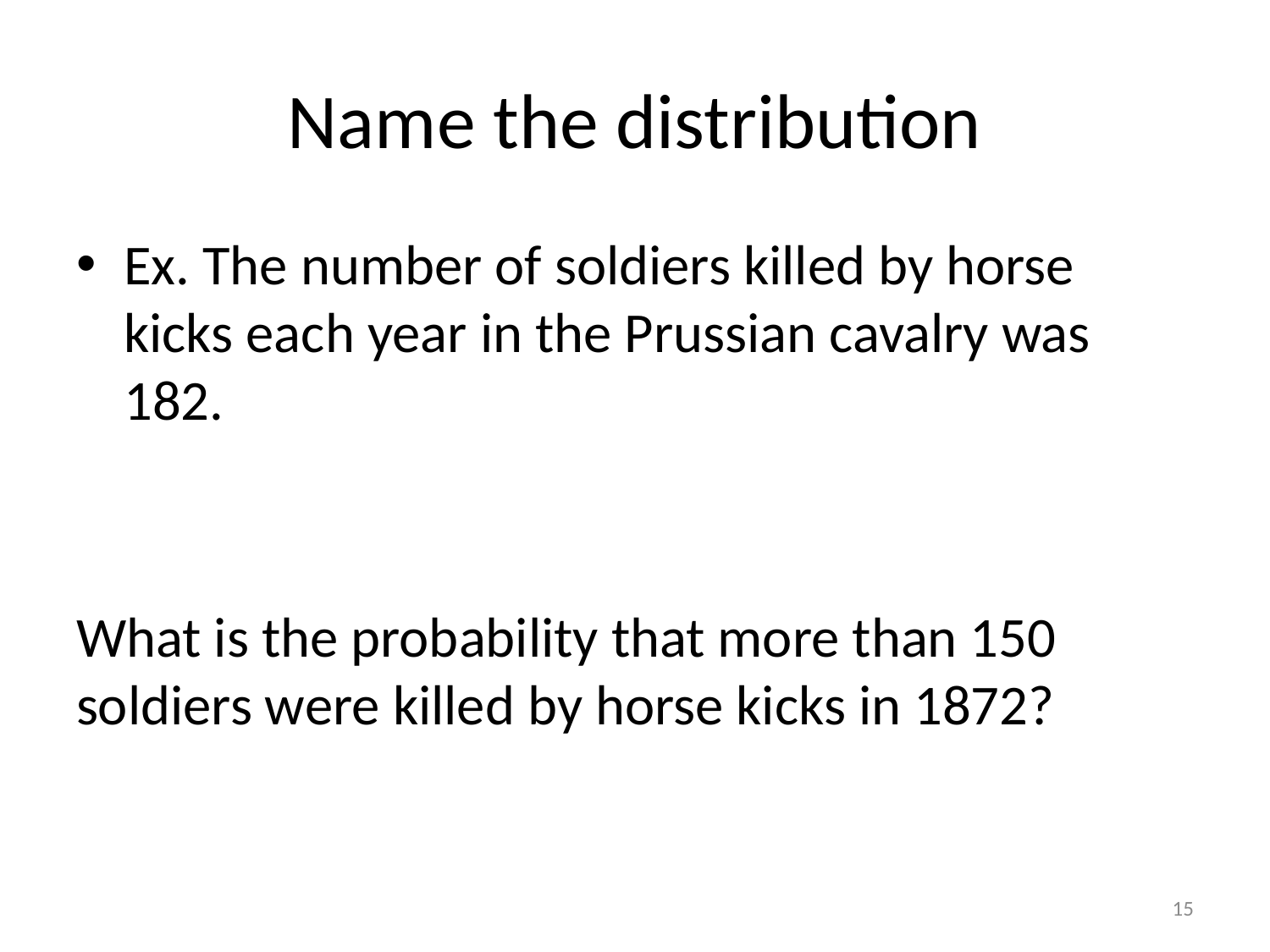

# Name the distribution
Ex. The number of soldiers killed by horse kicks each year in the Prussian cavalry was 182.

What is the probability that more than 150 soldiers were killed by horse kicks in 1872?

15